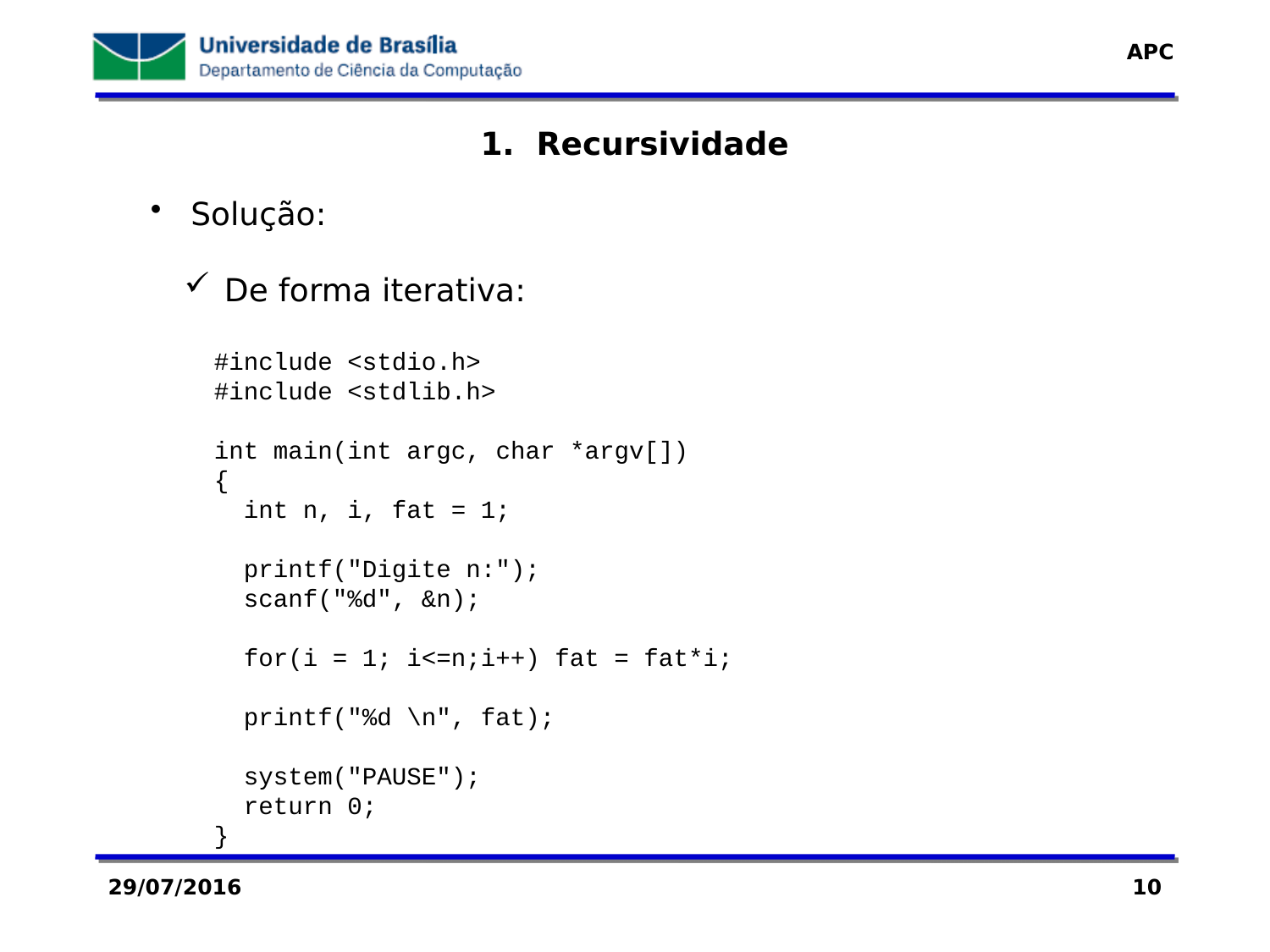

1.  Recursividade
 Solução:

 De forma iterativa:

#include <stdio.h>
#include <stdlib.h>

int main(int argc, char *argv[])
{
  int n, i, fat = 1;

  printf("Digite n:");
  scanf("%d", &n);

  for(i = 1; i<=n;i++) fat = fat*i;

  printf("%d \n", fat);

  system("PAUSE");
  return 0;
}

29/07/2016
10